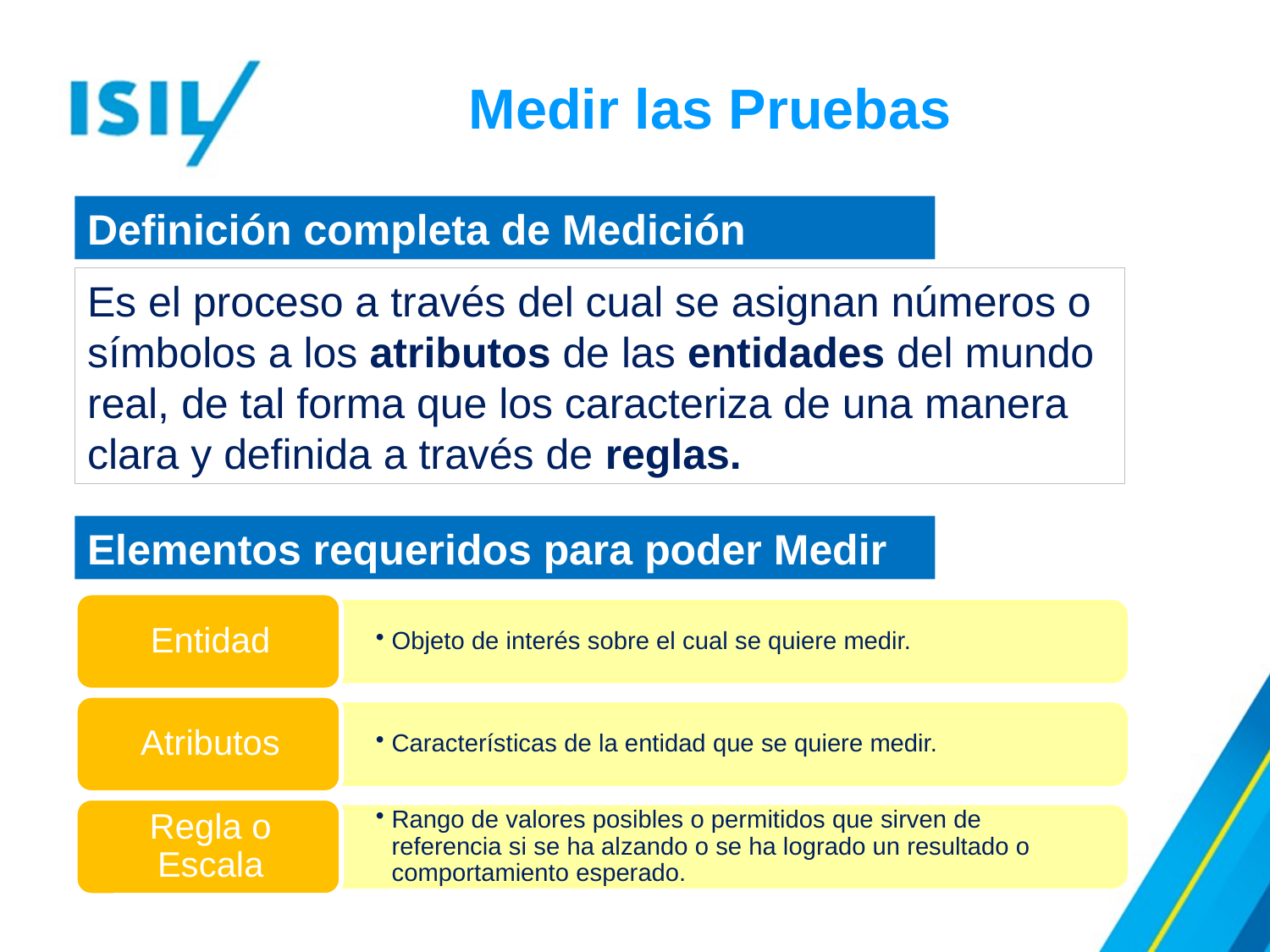

Medir las Pruebas
Definición completa de Medición
Es el proceso a través del cual se asignan números o símbolos a los atributos de las entidades del mundo real, de tal forma que los caracteriza de una manera clara y definida a través de reglas.
Elementos requeridos para poder Medir
Objeto de interés sobre el cual se quiere medir.
Entidad
Características de la entidad que se quiere medir.
Atributos
Rango de valores posibles o permitidos que sirven de referencia si se ha alzando o se ha logrado un resultado o comportamiento esperado.
Regla o Escala